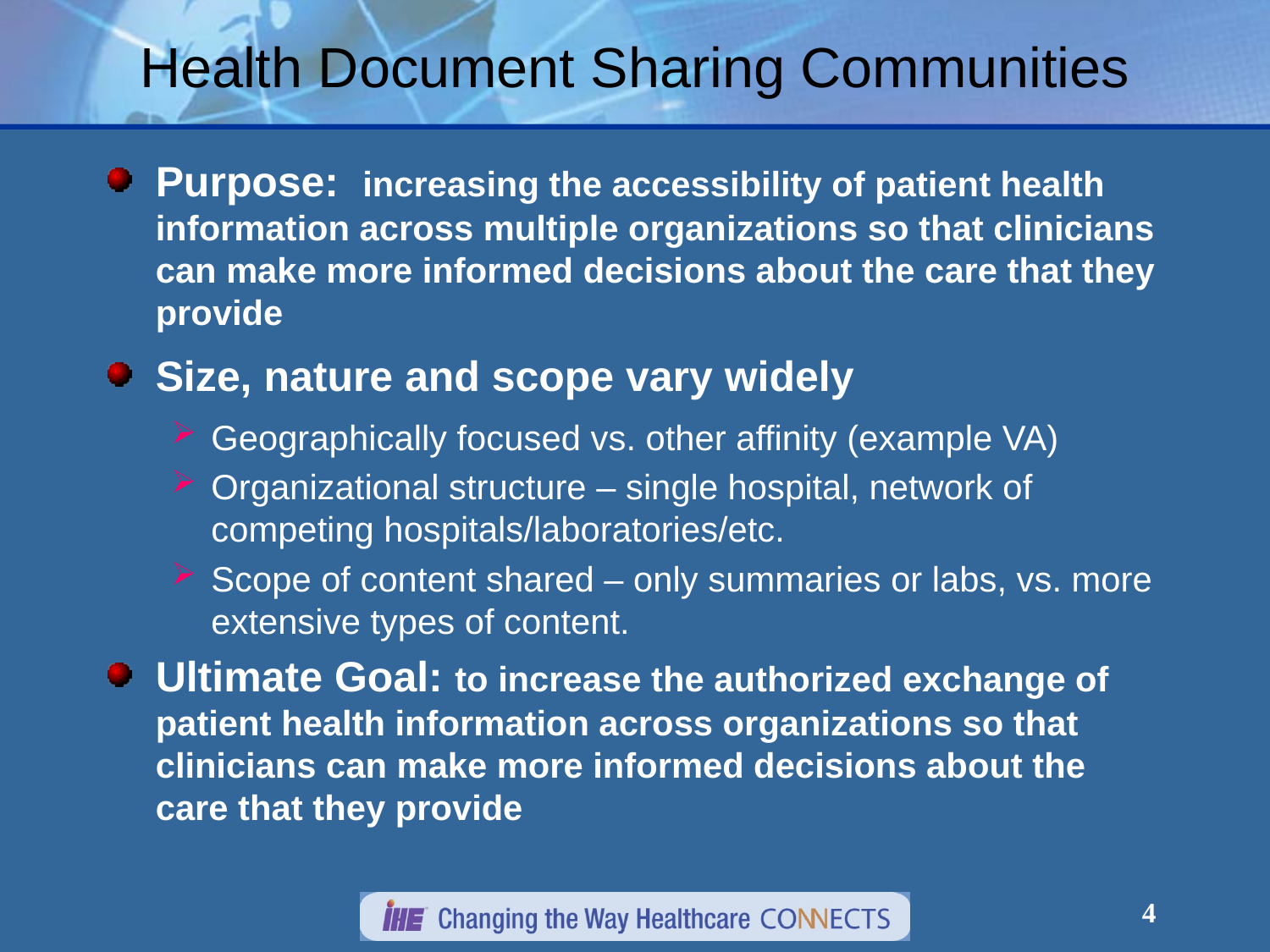

# Health Document Sharing Communities
Purpose:  increasing the accessibility of patient health information across multiple organizations so that clinicians can make more informed decisions about the care that they provide
Size, nature and scope vary widely
Geographically focused vs. other affinity (example VA)
Organizational structure – single hospital, network of competing hospitals/laboratories/etc.
Scope of content shared – only summaries or labs, vs. more extensive types of content.
Ultimate Goal: to increase the authorized exchange of patient health information across organizations so that clinicians can make more informed decisions about the care that they provide
4